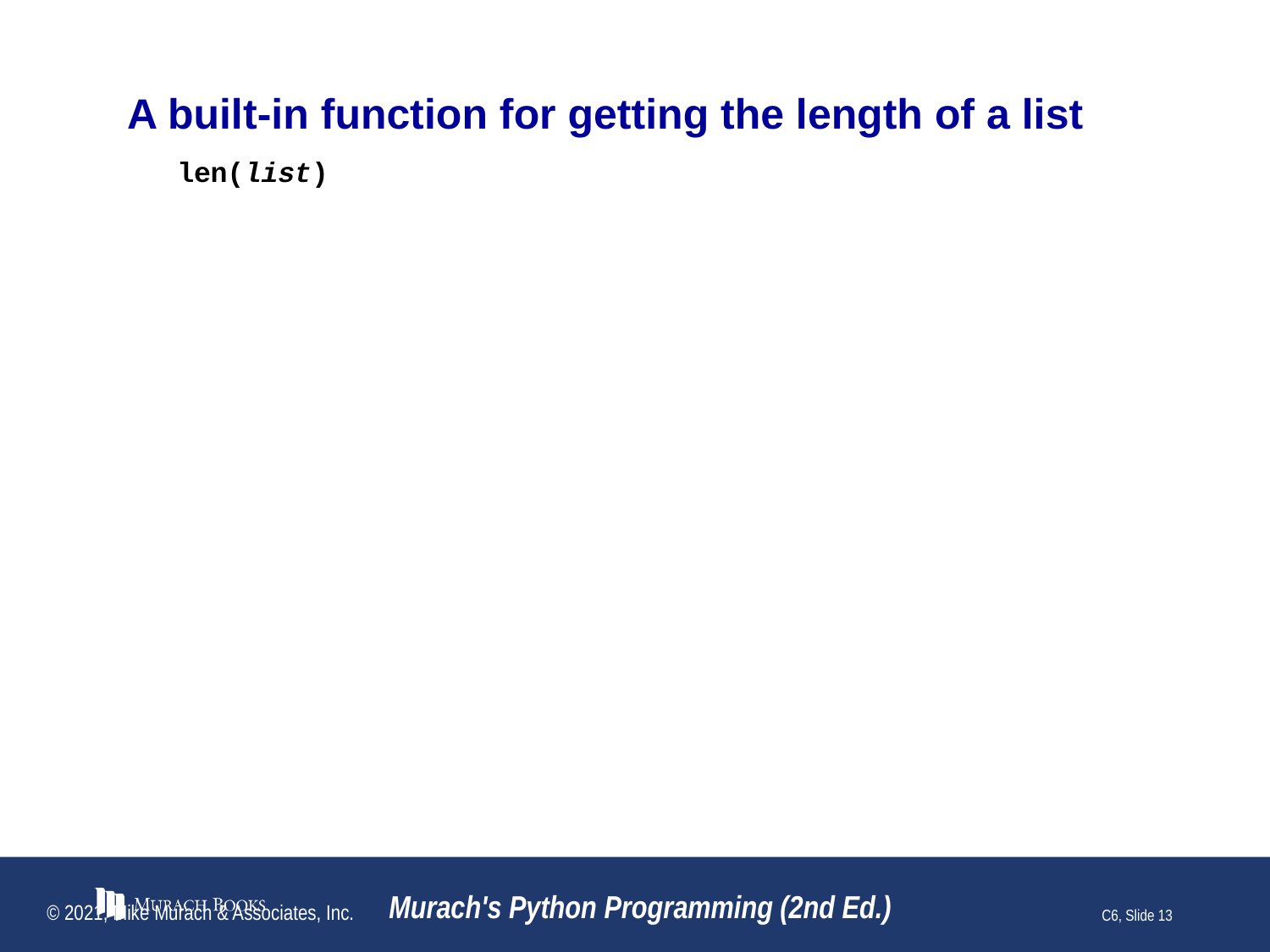

# A built-in function for getting the length of a list
len(list)

© 2021, Mike Murach & Associates, Inc.
Murach's Python Programming (2nd Ed.)

C6, Slide 13